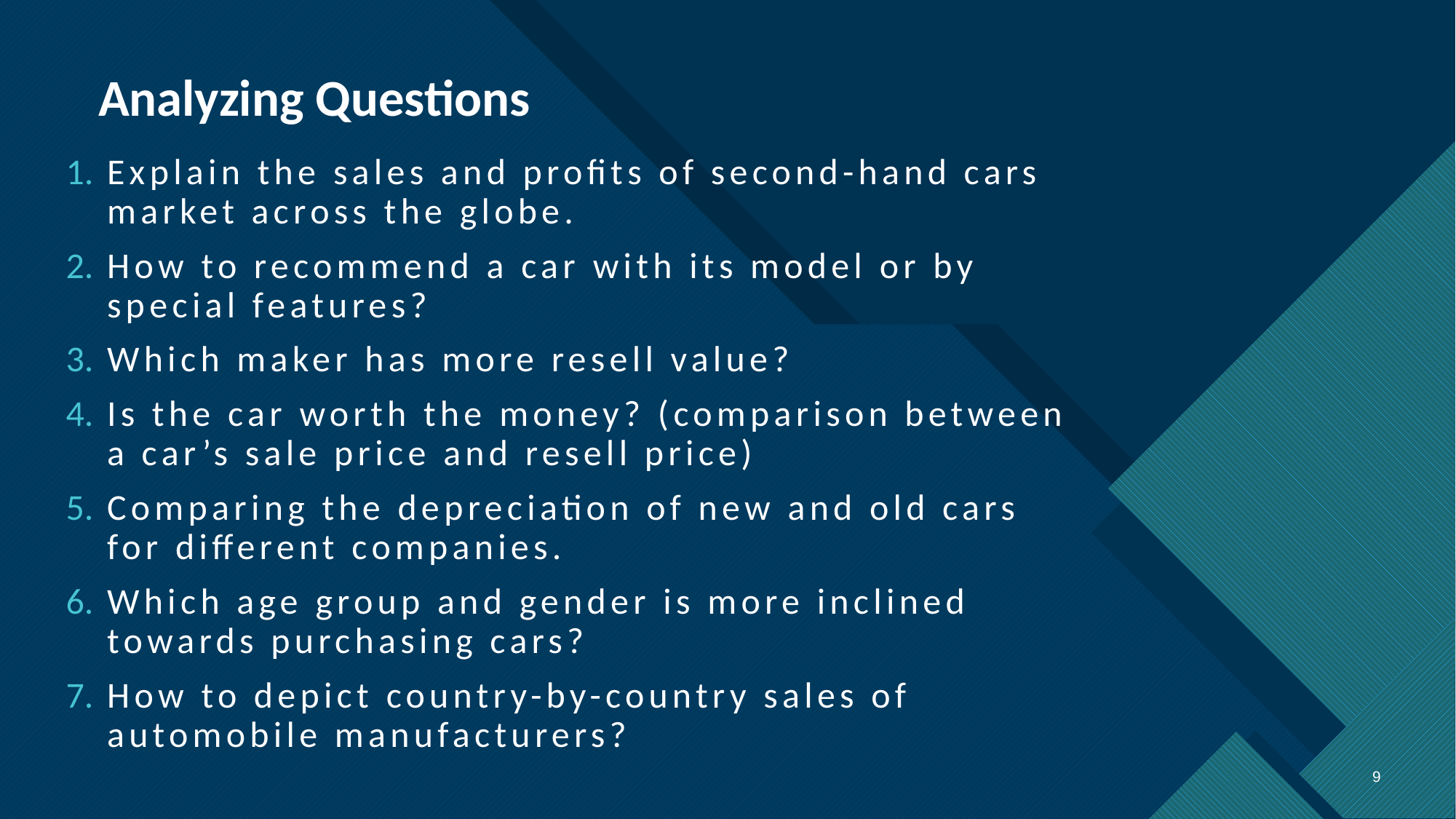

# Analyzing Questions
Explain the sales and profits of second-hand cars market across the globe.
How to recommend a car with its model or by special features?
Which maker has more resell value?
Is the car worth the money? (comparison between a car’s sale price and resell price)
Comparing the depreciation of new and old cars for different companies.
Which age group and gender is more inclined towards purchasing cars?
How to depict country-by-country sales of automobile manufacturers?

9